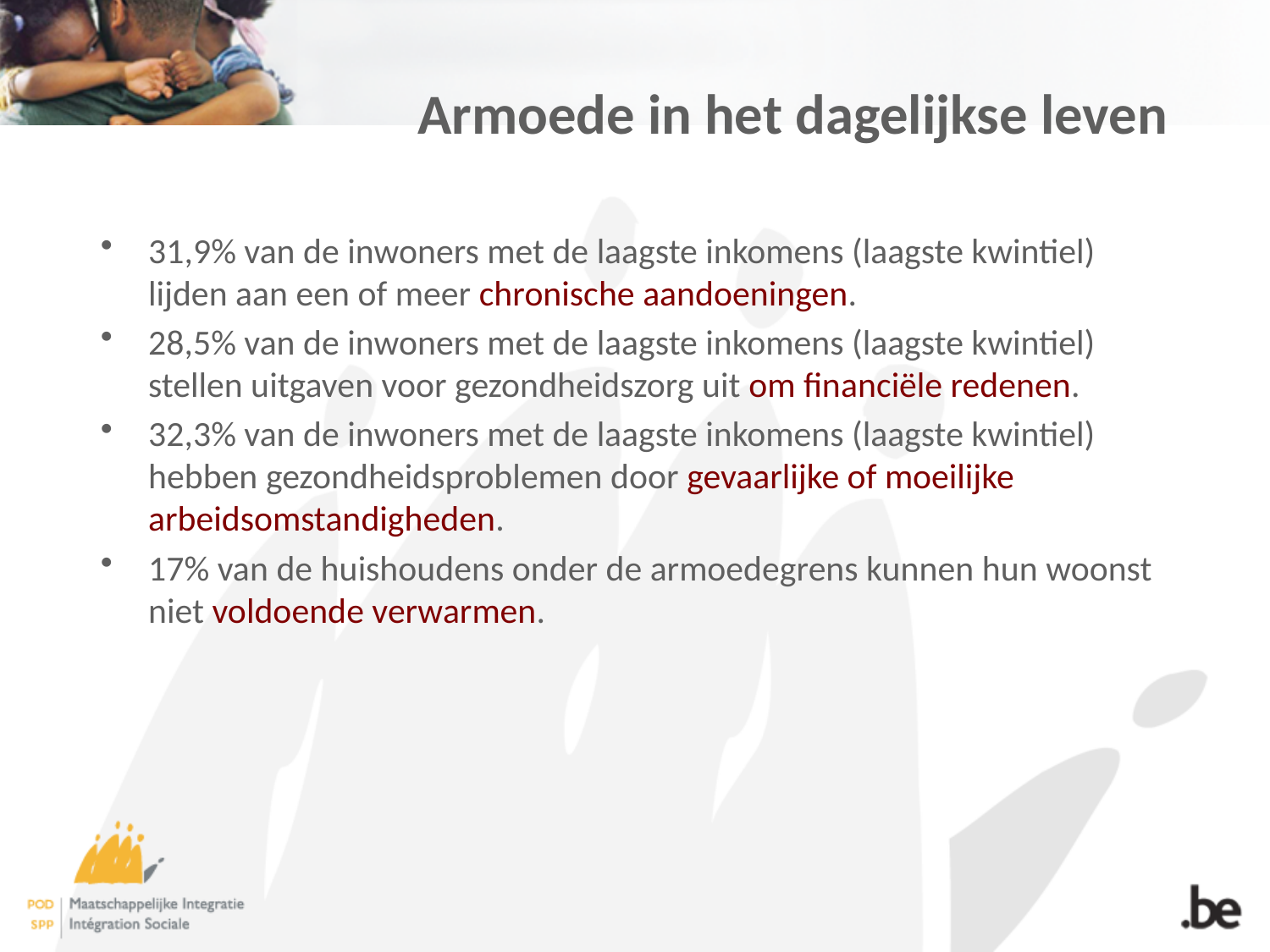

# Armoede in het dagelijkse leven
31,9% van de inwoners met de laagste inkomens (laagste kwintiel) lijden aan een of meer chronische aandoeningen.
28,5% van de inwoners met de laagste inkomens (laagste kwintiel) stellen uitgaven voor gezondheidszorg uit om financiële redenen.
32,3% van de inwoners met de laagste inkomens (laagste kwintiel) hebben gezondheidsproblemen door gevaarlijke of moeilijke arbeidsomstandigheden.
17% van de huishoudens onder de armoedegrens kunnen hun woonst niet voldoende verwarmen.